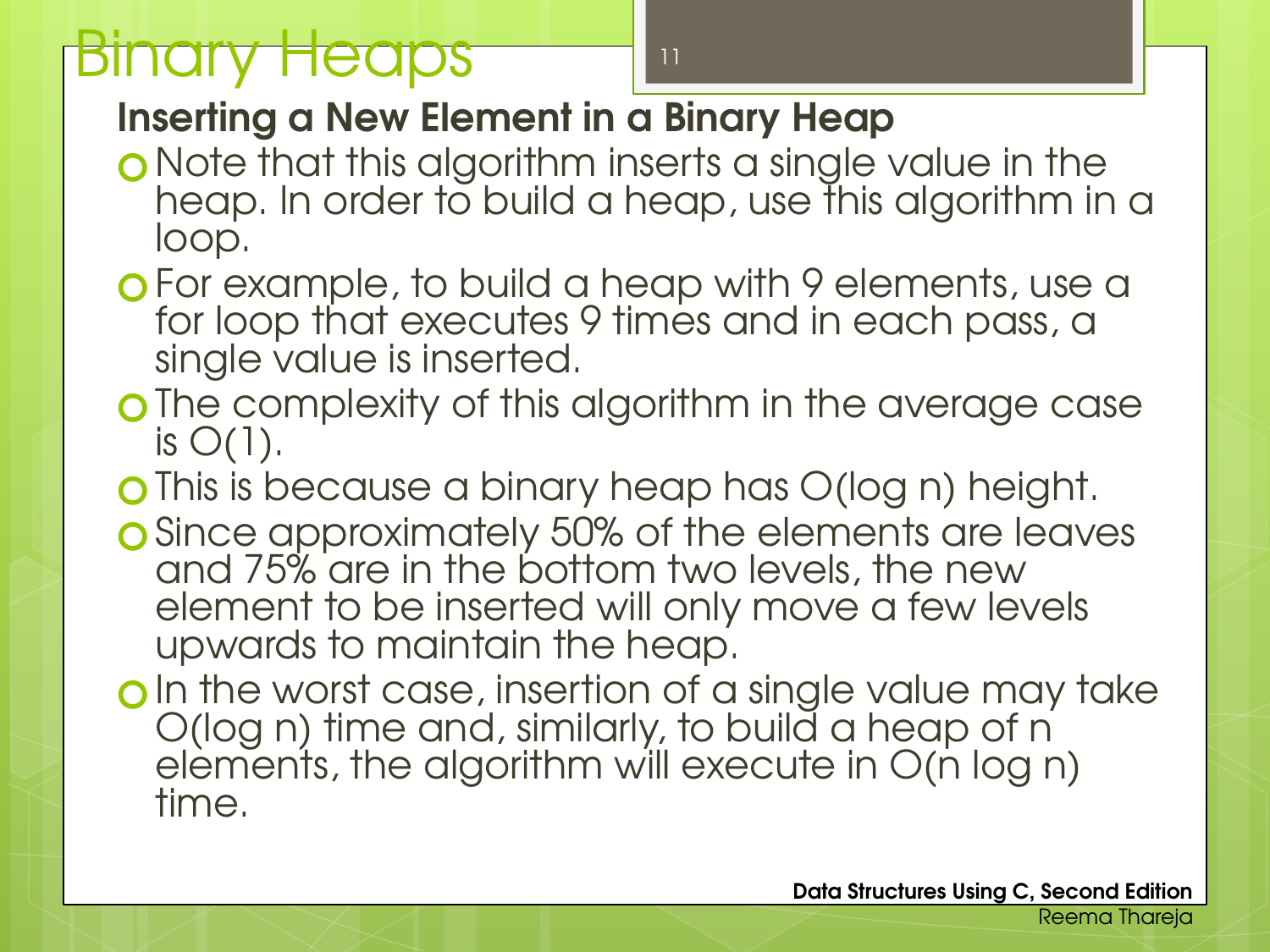

# Binary Heaps
11
Inserting a New Element in a Binary Heap
Note that this algorithm inserts a single value in the heap. In order to build a heap, use this algorithm in a loop.
For example, to build a heap with 9 elements, use a for loop that executes 9 times and in each pass, a single value is inserted.
The complexity of this algorithm in the average case is O(1).
This is because a binary heap has O(log n) height.
Since approximately 50% of the elements are leaves and 75% are in the bottom two levels, the new element to be inserted will only move a few levels upwards to maintain the heap.
In the worst case, insertion of a single value may take O(log n) time and, similarly, to build a heap of n elements, the algorithm will execute in O(n log n) time.
Data Structures Using C, Second Edition
Reema Thareja